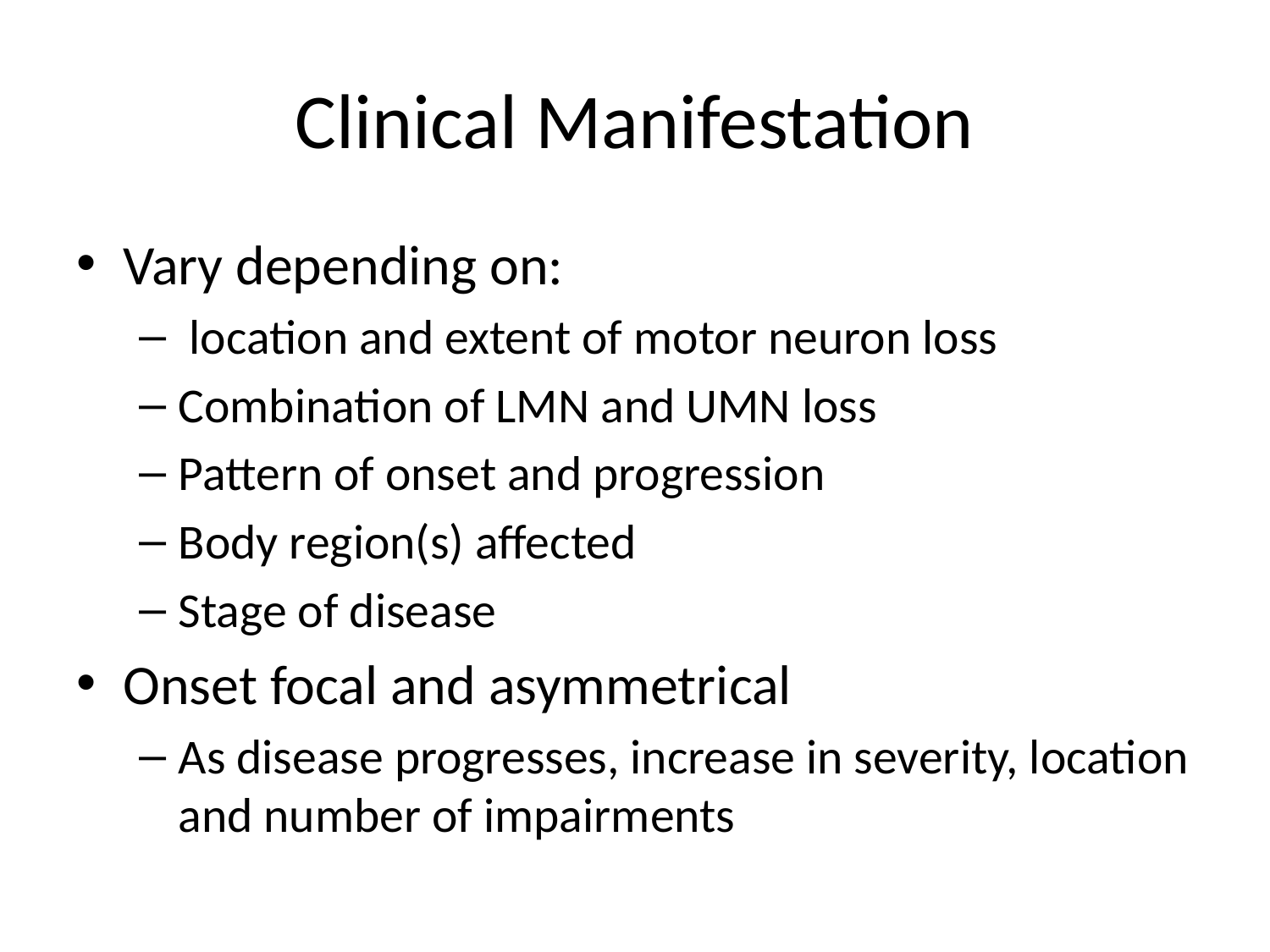

# Clinical Manifestation
Vary depending on:
 location and extent of motor neuron loss
Combination of LMN and UMN loss
Pattern of onset and progression
Body region(s) affected
Stage of disease
Onset focal and asymmetrical
As disease progresses, increase in severity, location and number of impairments